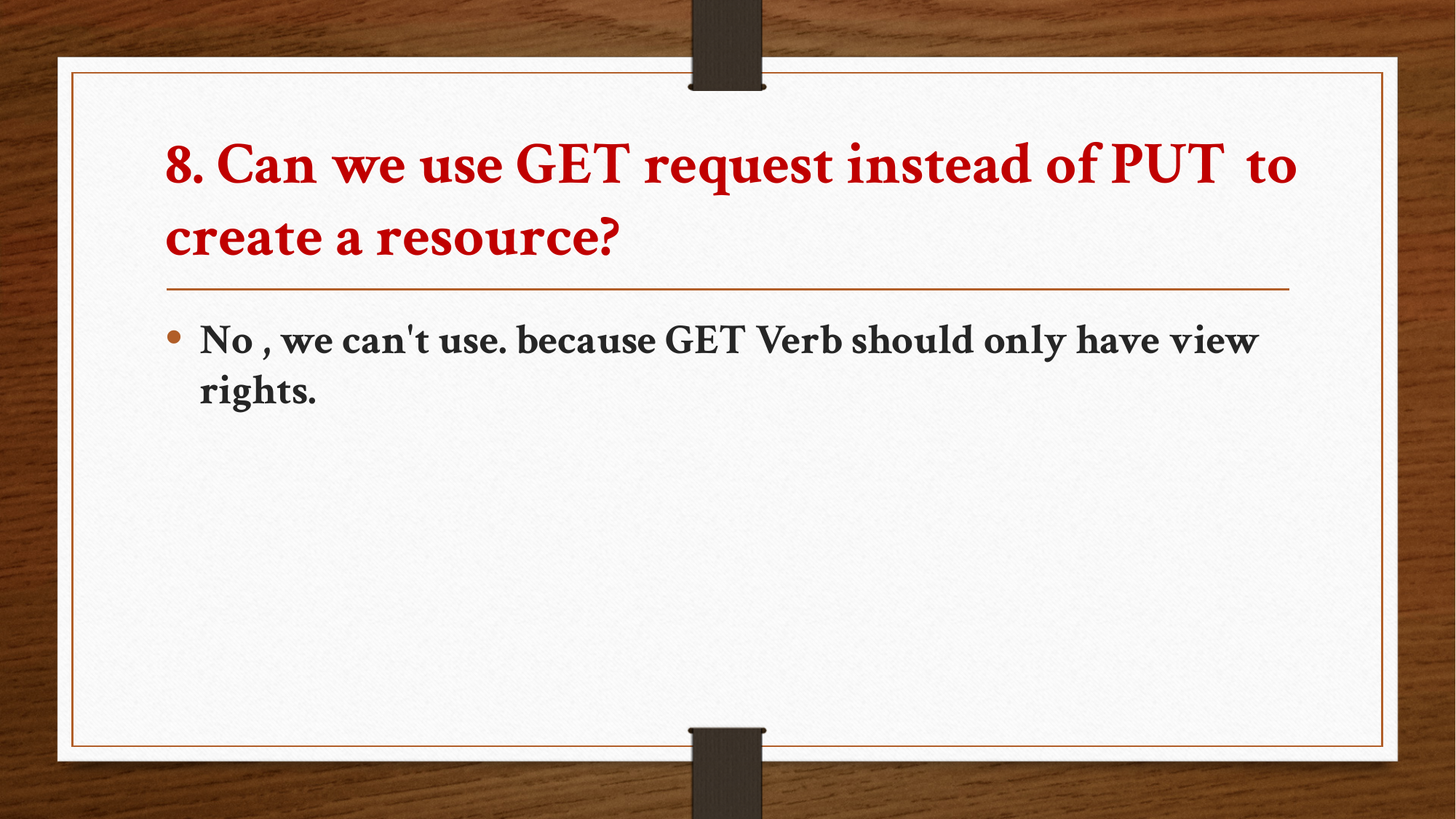

# 8. Can we use GET request instead of PUT 	to create a resource?
No , we can't use. because GET Verb should only have view rights.